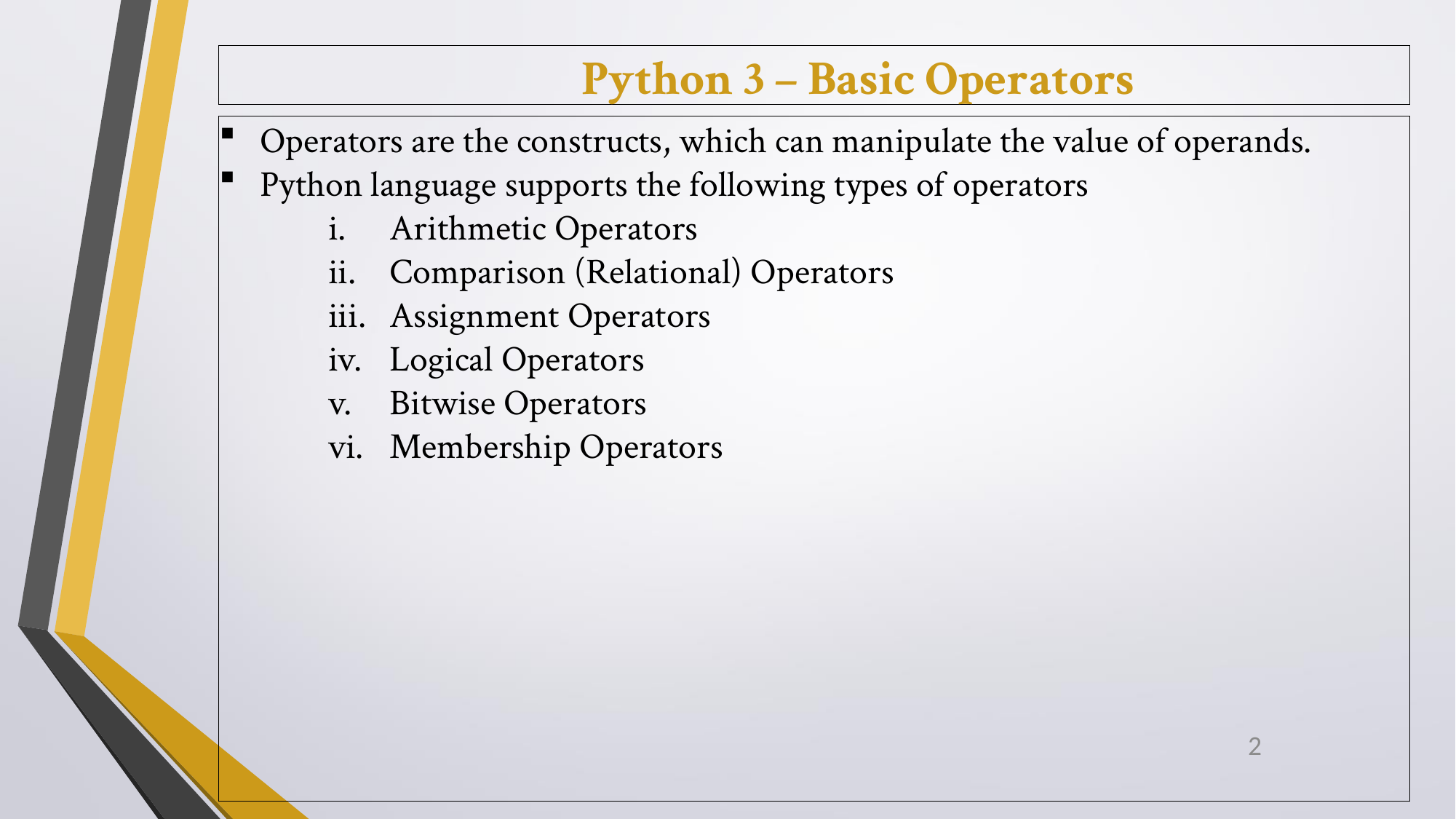

# Python 3 – Basic Operators
Operators are the constructs, which can manipulate the value of operands.
Python language supports the following types of operators
Arithmetic Operators
Comparison (Relational) Operators
Assignment Operators
Logical Operators
Bitwise Operators
Membership Operators
2